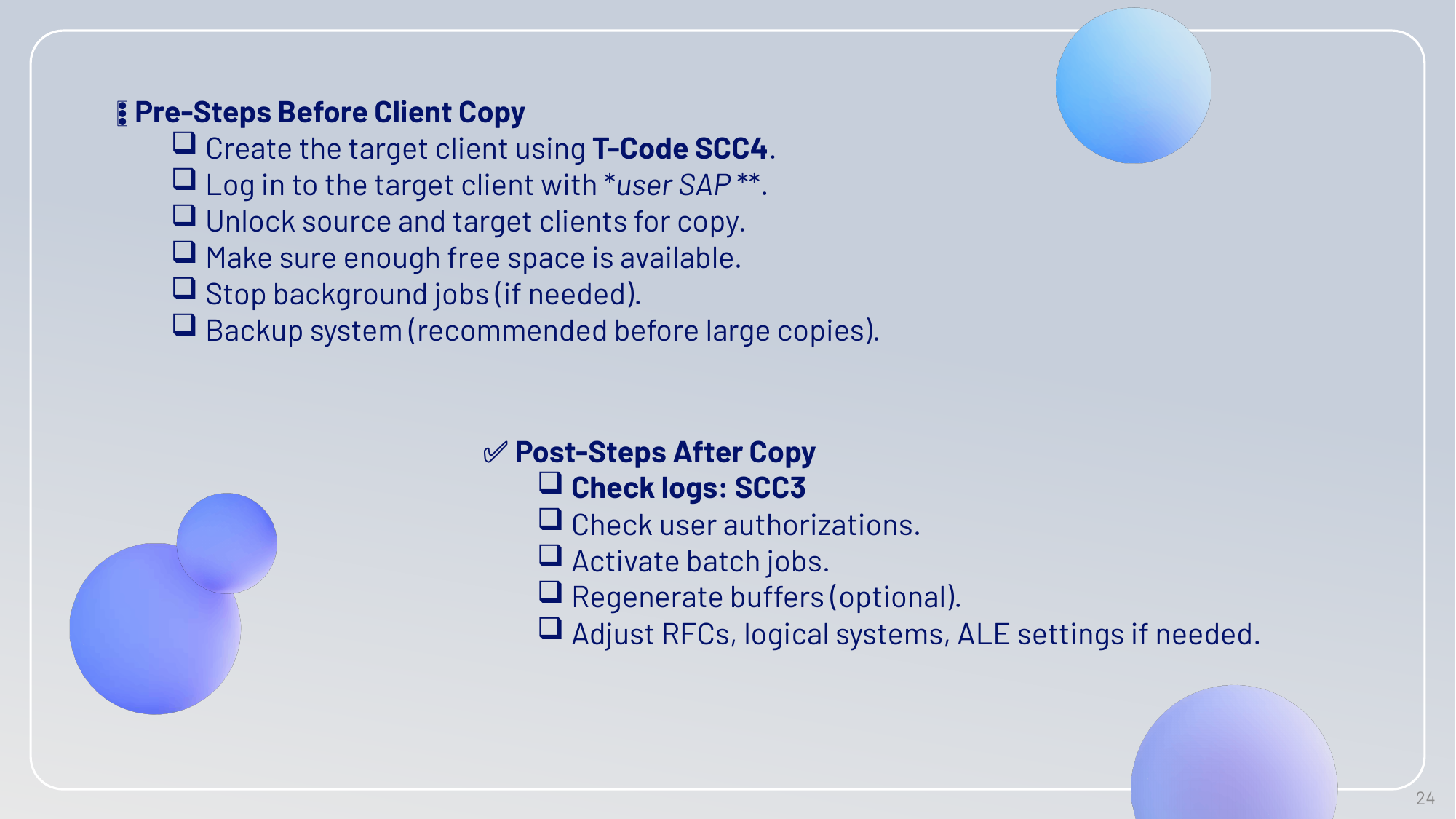

🚦 Pre-Steps Before Client Copy
Create the target client using T-Code SCC4.
Log in to the target client with *user SAP **.
Unlock source and target clients for copy.
Make sure enough free space is available.
Stop background jobs (if needed).
Backup system (recommended before large copies).
✅ Post-Steps After Copy
Check logs: SCC3
Check user authorizations.
Activate batch jobs.
Regenerate buffers (optional).
Adjust RFCs, logical systems, ALE settings if needed.
24